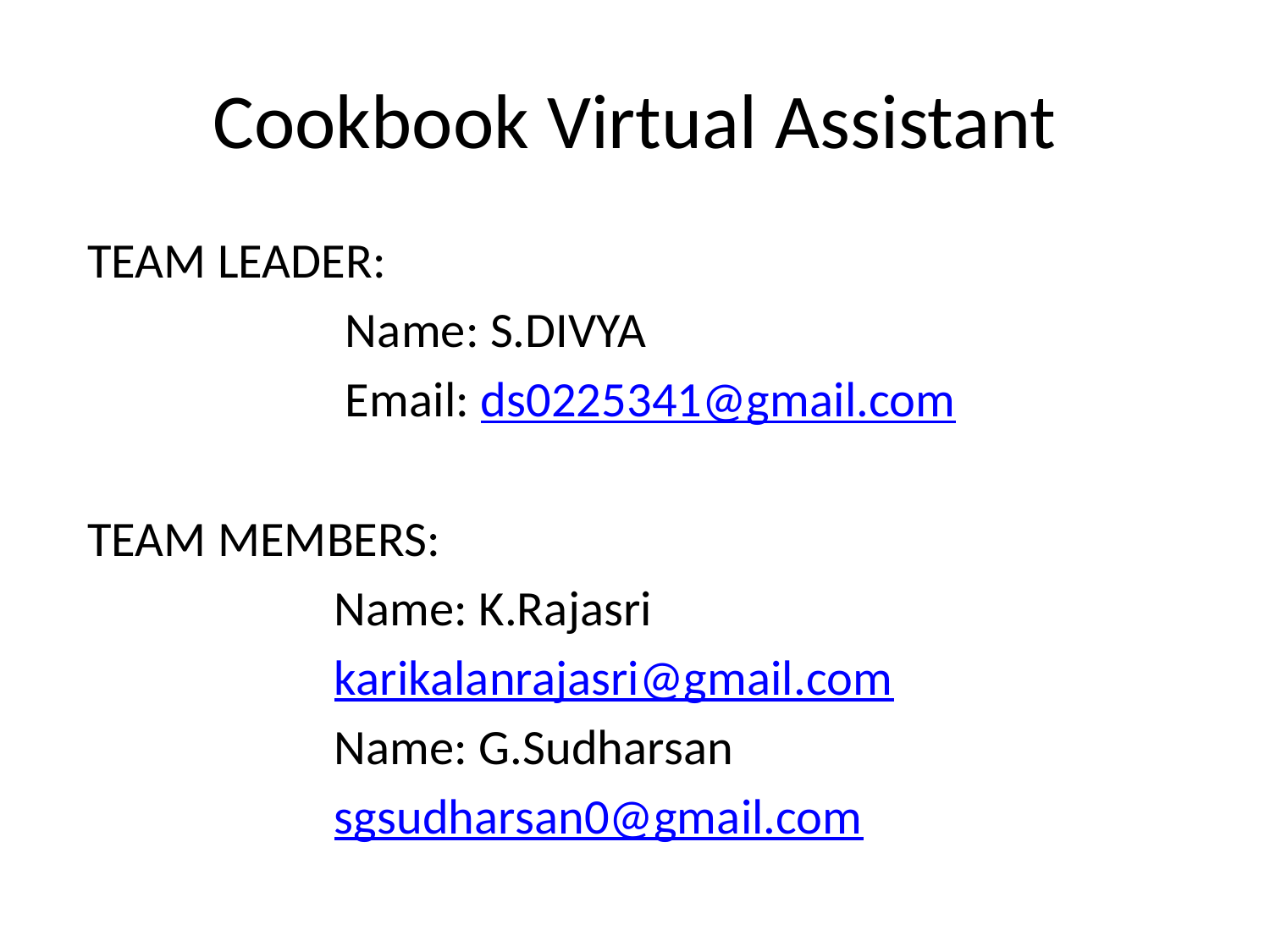

# Cookbook Virtual Assistant
 TEAM LEADER:
                        Name: S.DIVYA
                        Email: ds0225341@gmail.com

 TEAM MEMBERS:
                       Name: K.Rajasri
                       karikalanrajasri@gmail.com
                       Name: G.Sudharsan
                       sgsudharsan0@gmail.com